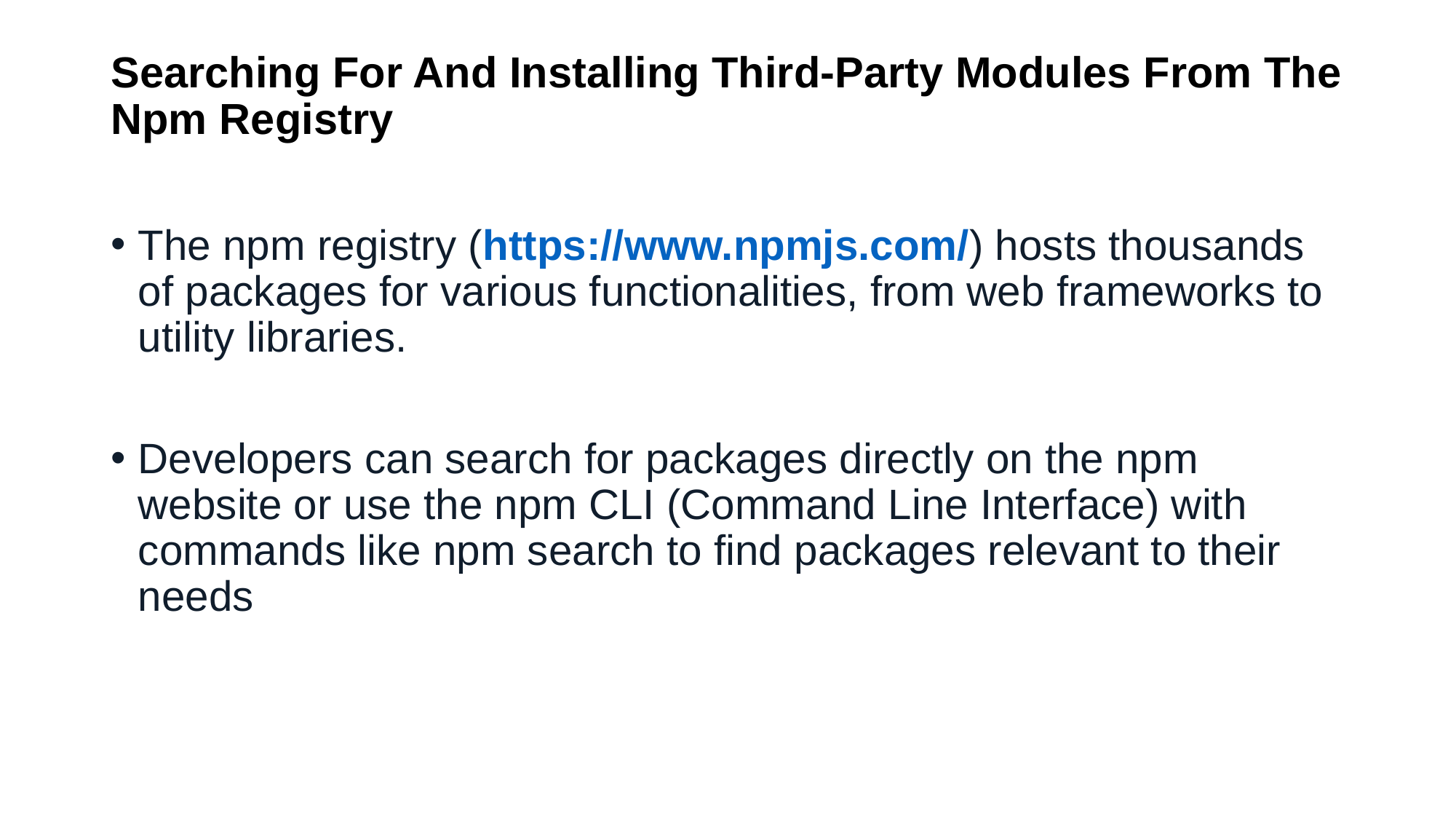

# Searching For And Installing Third-Party Modules From The Npm Registry
The npm registry (https://www.npmjs.com/) hosts thousands of packages for various functionalities, from web frameworks to utility libraries.

Developers can search for packages directly on the npm website or use the npm CLI (Command Line Interface) with commands like npm search to find packages relevant to their needs